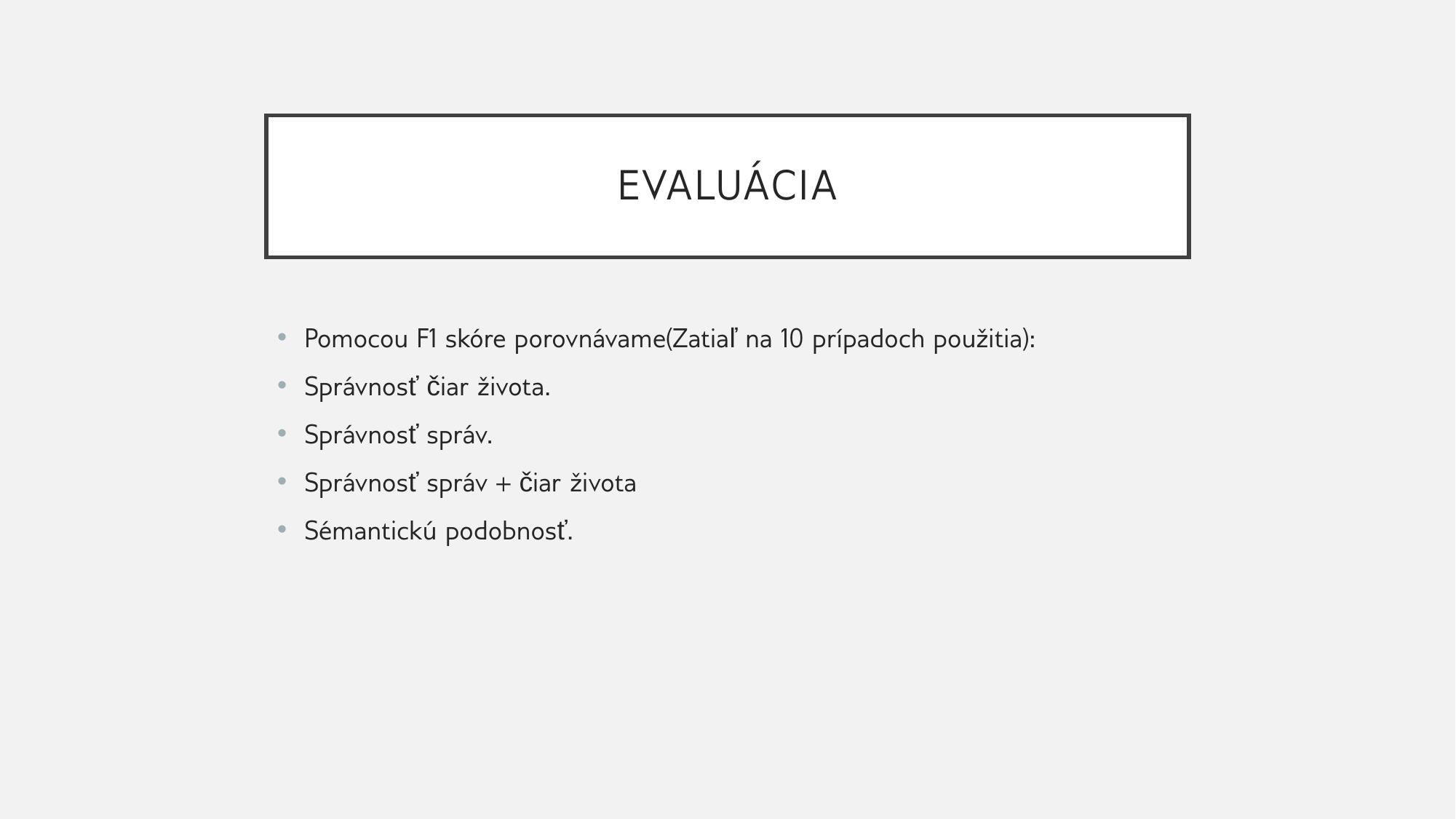

# EvAluácia
Pomocou F1 skóre porovnávame(Zatiaľ na 10 prípadoch použitia):
Správnosť čiar života.
Správnosť správ.
Správnosť správ + čiar života
Sémantickú podobnosť.